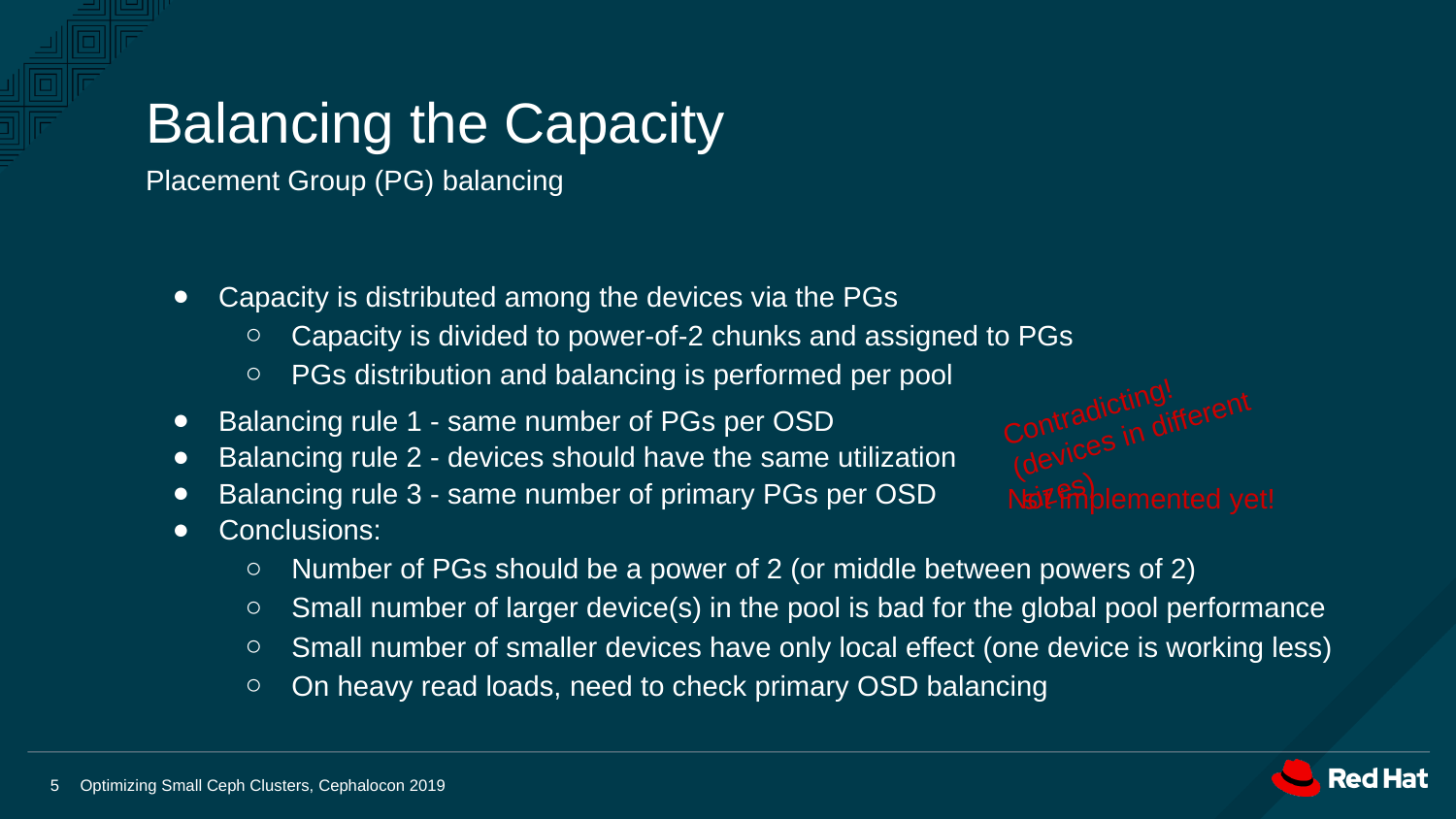

Balancing the Capacity
Placement Group (PG) balancing
Capacity is distributed among the devices via the PGs
Capacity is divided to power-of-2 chunks and assigned to PGs
PGs distribution and balancing is performed per pool

Contradicting!
(devices in different sizes)
Balancing rule 1 - same number of PGs per OSD
Balancing rule 2 - devices should have the same utilization
Balancing rule 3 - same number of primary PGs per OSD
Not implemented yet!
Conclusions:
Number of PGs should be a power of 2 (or middle between powers of 2)
Small number of larger device(s) in the pool is bad for the global pool performance
Small number of smaller devices have only local effect (one device is working less)
On heavy read loads, need to check primary OSD balancing
5